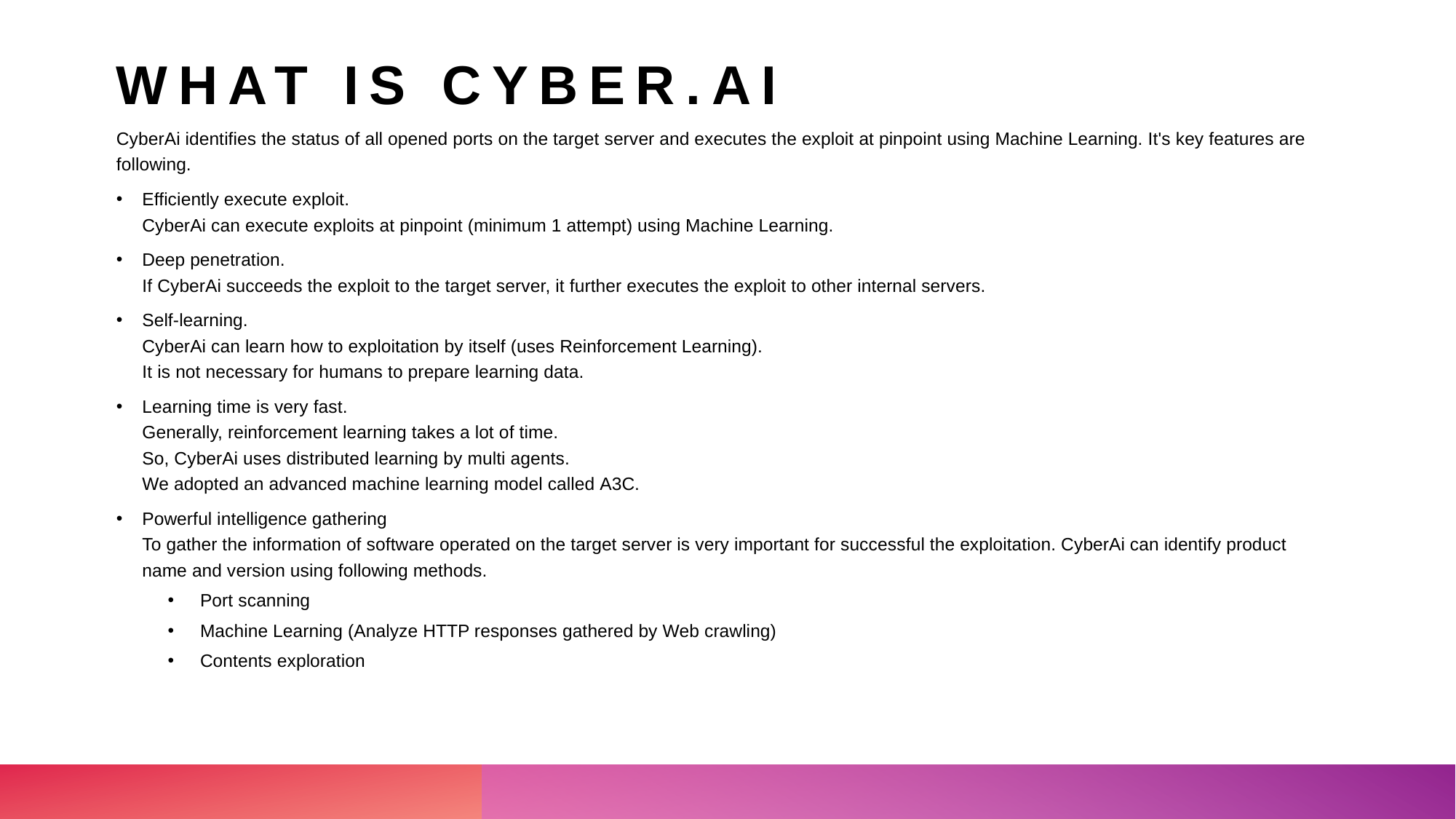

# What is Cyber.ai
CyberAi identifies the status of all opened ports on the target server and executes the exploit at pinpoint using Machine Learning. It's key features are following.
Efficiently execute exploit.
CyberAi can execute exploits at pinpoint (minimum 1 attempt) using Machine Learning.
Deep penetration.
If CyberAi succeeds the exploit to the target server, it further executes the exploit to other internal servers.
Self-learning.
CyberAi can learn how to exploitation by itself (uses Reinforcement Learning).
It is not necessary for humans to prepare learning data.
Learning time is very fast.
Generally, reinforcement learning takes a lot of time.
So, CyberAi uses distributed learning by multi agents.
We adopted an advanced machine learning model called A3C.
Powerful intelligence gathering
To gather the information of software operated on the target server is very important for successful the exploitation. CyberAi can identify product name and version using following methods.
Port scanning
Machine Learning (Analyze HTTP responses gathered by Web crawling)
Contents exploration